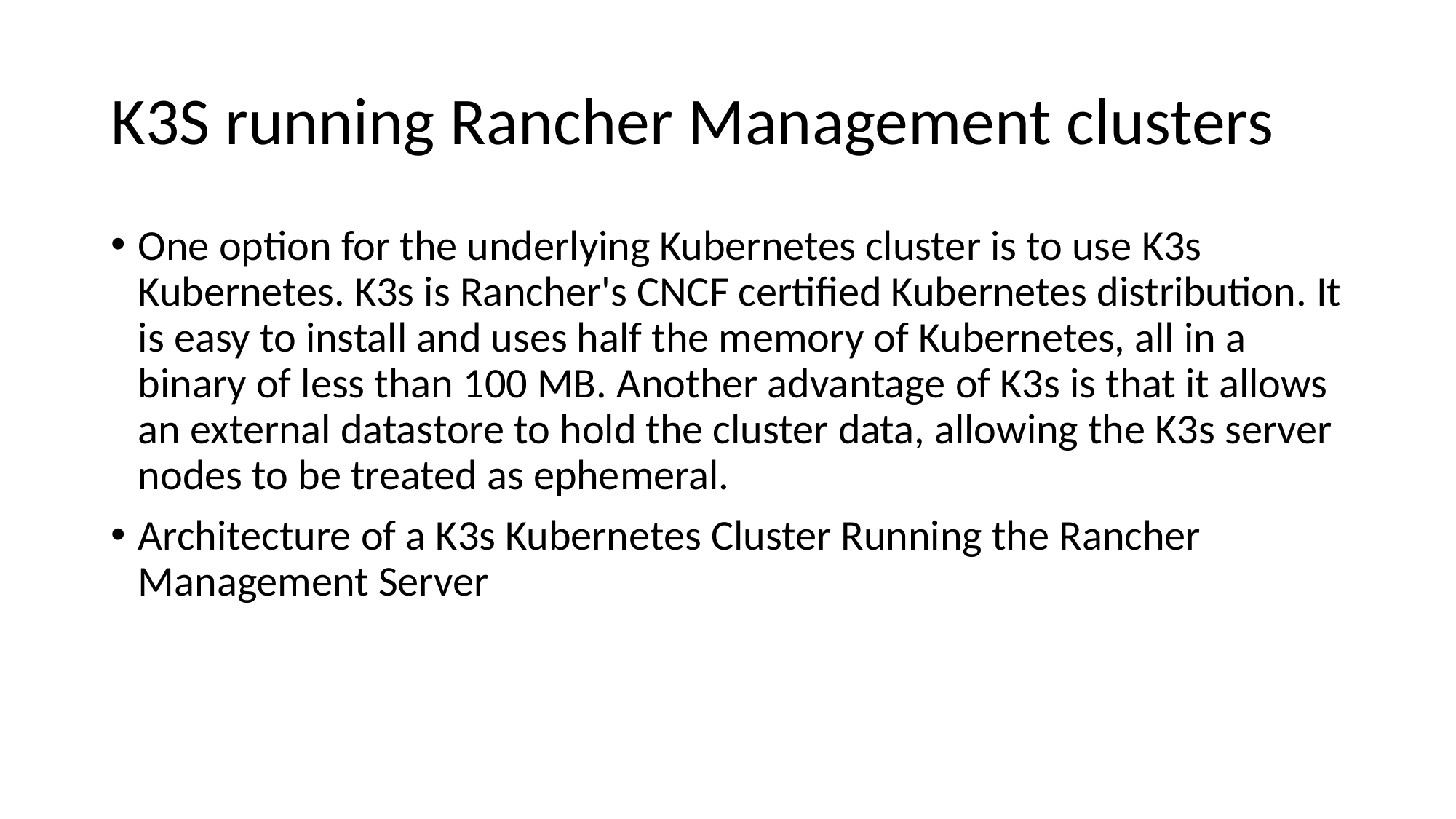

# K3S running Rancher Management clusters
One option for the underlying Kubernetes cluster is to use K3s Kubernetes. K3s is Rancher's CNCF certified Kubernetes distribution. It is easy to install and uses half the memory of Kubernetes, all in a binary of less than 100 MB. Another advantage of K3s is that it allows an external datastore to hold the cluster data, allowing the K3s server nodes to be treated as ephemeral.
Architecture of a K3s Kubernetes Cluster Running the Rancher Management Server